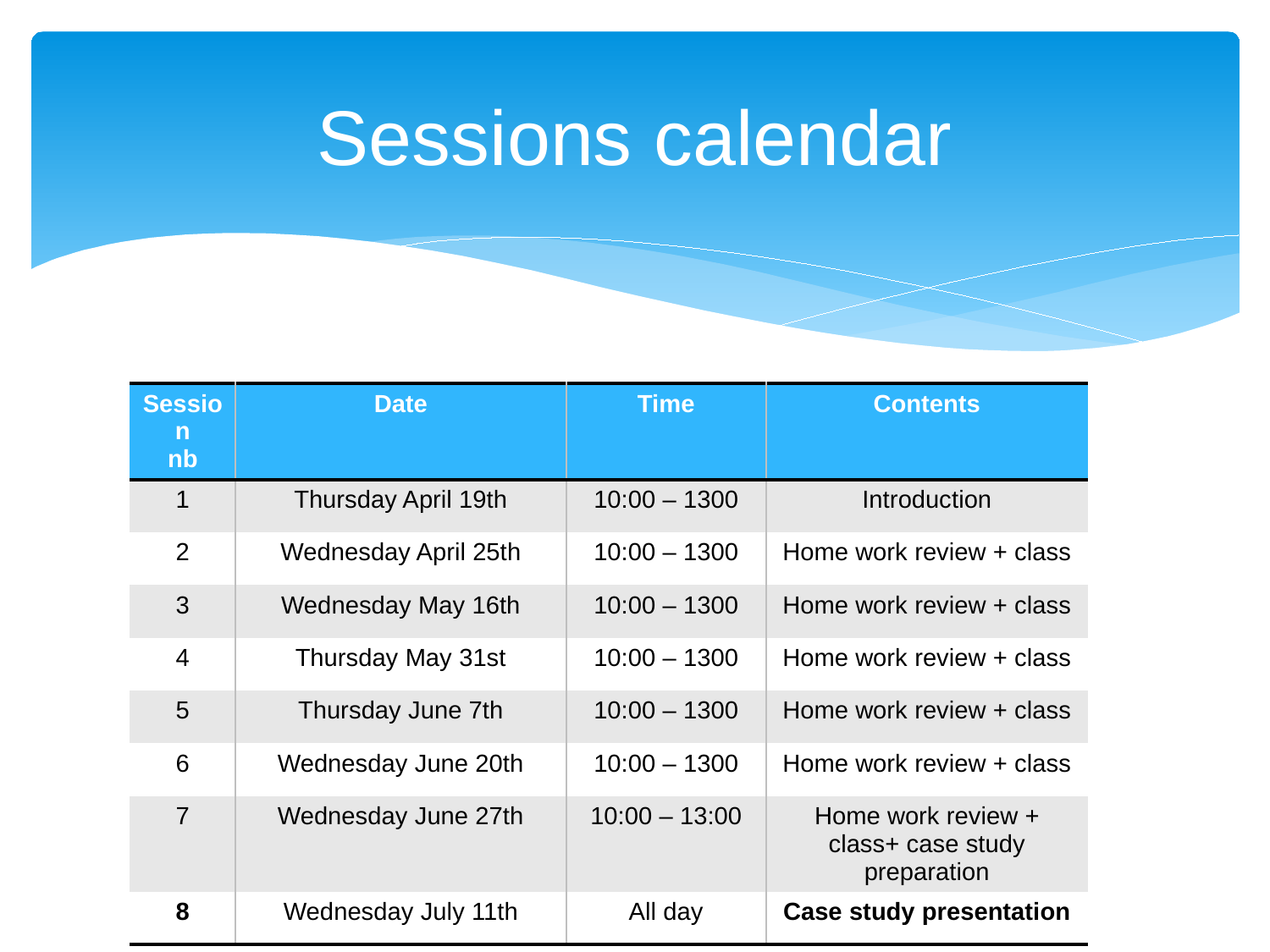

# Sessions calendar
| Session nb | Date | Time | Contents |
| --- | --- | --- | --- |
| 1 | Thursday April 19th | 10:00 – 1300 | Introduction |
| 2 | Wednesday April 25th | 10:00 – 1300 | Home work review + class |
| 3 | Wednesday May 16th | 10:00 – 1300 | Home work review + class |
| 4 | Thursday May 31st | 10:00 – 1300 | Home work review + class |
| 5 | Thursday June 7th | 10:00 – 1300 | Home work review + class |
| 6 | Wednesday June 20th | 10:00 – 1300 | Home work review + class |
| 7 | Wednesday June 27th | 10:00 – 13:00 | Home work review + class+ case study preparation |
| 8 | Wednesday July 11th | All day | Case study presentation |